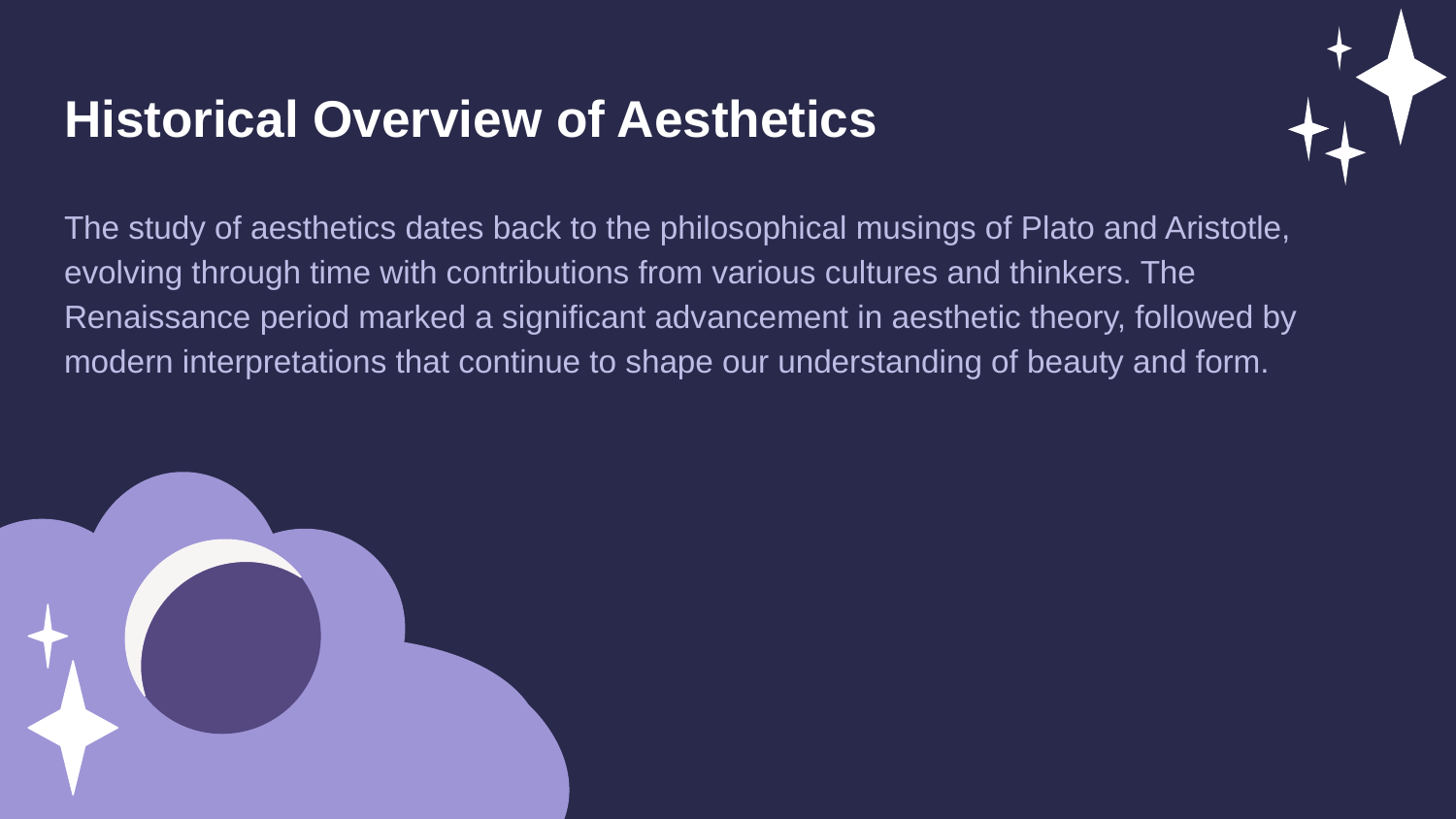

Historical Overview of Aesthetics
The study of aesthetics dates back to the philosophical musings of Plato and Aristotle, evolving through time with contributions from various cultures and thinkers. The Renaissance period marked a significant advancement in aesthetic theory, followed by modern interpretations that continue to shape our understanding of beauty and form.